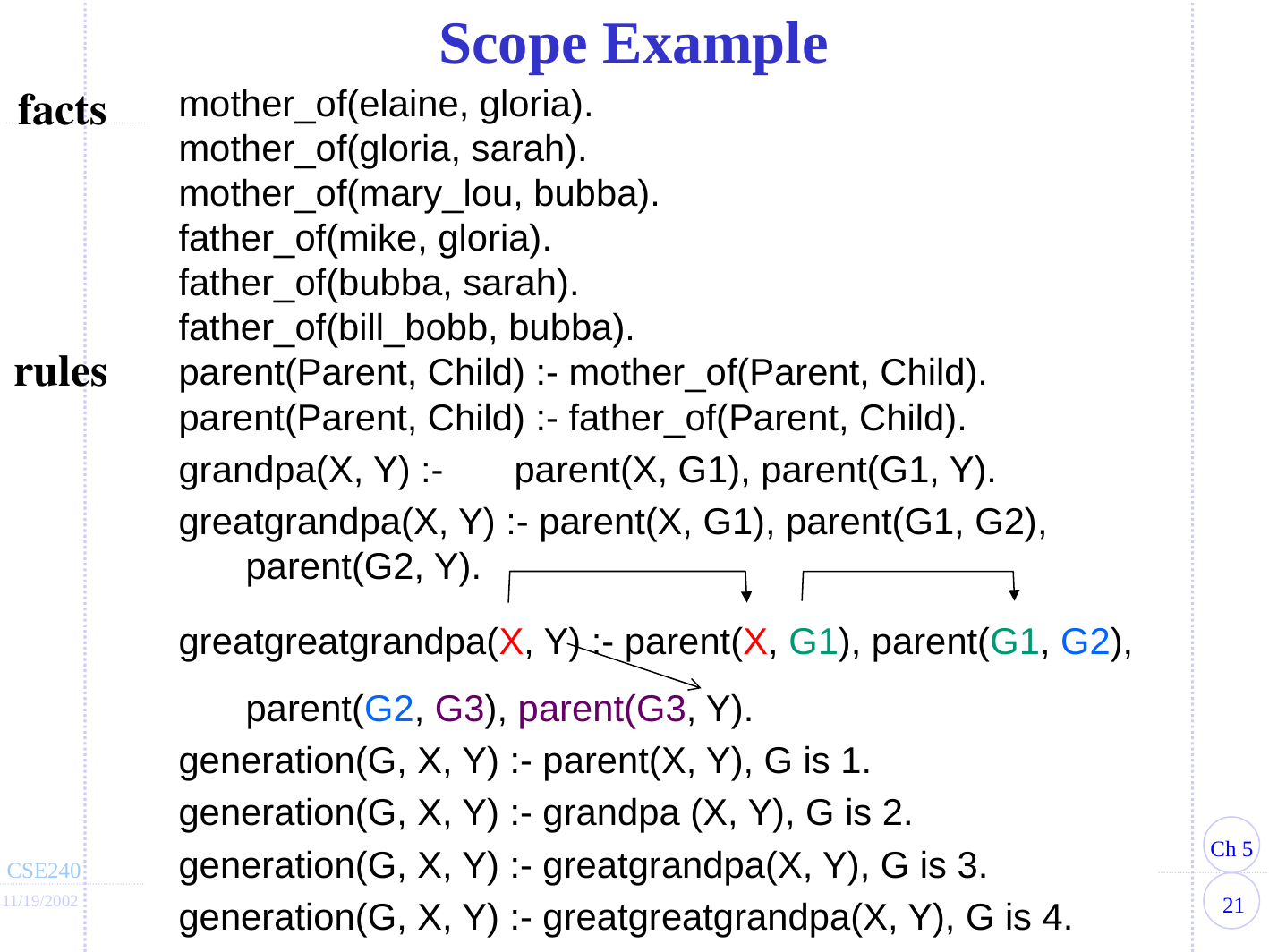

Scope Example
facts
mother_of(elaine, gloria).
mother_of(gloria, sarah).
mother_of(mary_lou, bubba).
father_of(mike, gloria).
father_of(bubba, sarah).
father_of(bill_bobb, bubba).
parent(Parent, Child) :- mother_of(Parent, Child).
parent(Parent, Child) :- father_of(Parent, Child).
grandpa(X, Y) :-	parent(X, G1), parent(G1, Y).
greatgrandpa(X, Y) :- parent(X, G1), parent(G1, G2), parent(G2, Y).
greatgreatgrandpa(X, Y) :- parent(X, G1), parent(G1, G2), parent(G2, G3), parent(G3, Y).
generation(G, X, Y) :- parent(X, Y), G is 1.
generation(G, X, Y) :- grandpa (X, Y), G is 2.
generation(G, X, Y) :- greatgrandpa(X, Y), G is 3.
generation(G, X, Y) :- greatgreatgrandpa(X, Y), G is 4.
rules